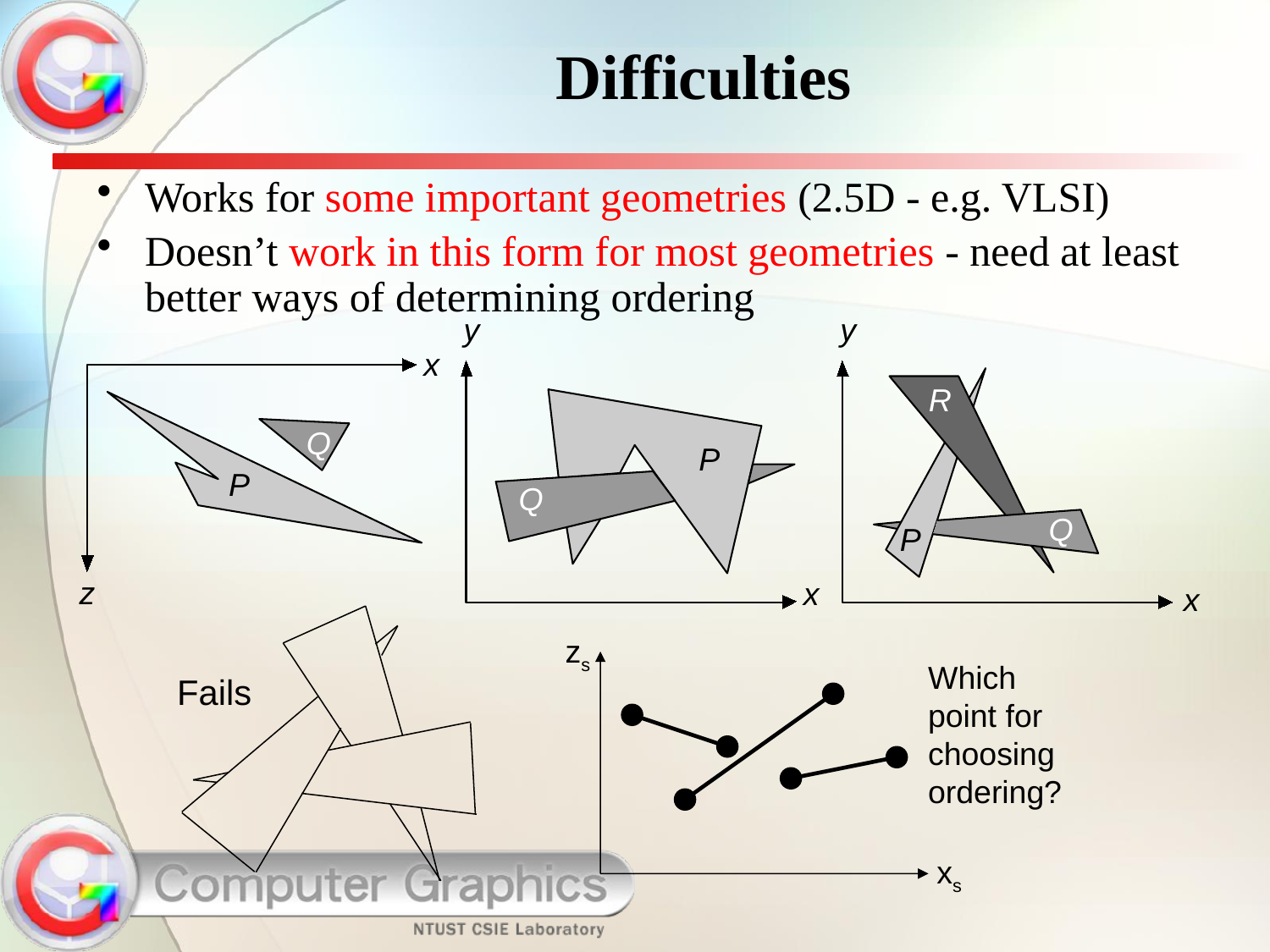

Difficulties
Works for some important geometries (2.5D - e.g. VLSI)
Doesn’t work in this form for most geometries - need at least better ways of determining ordering
y

P

Q

y

R

Q

P

x

x

Q

P

z
x

zs

Which point for choosing ordering?
Fails

xs